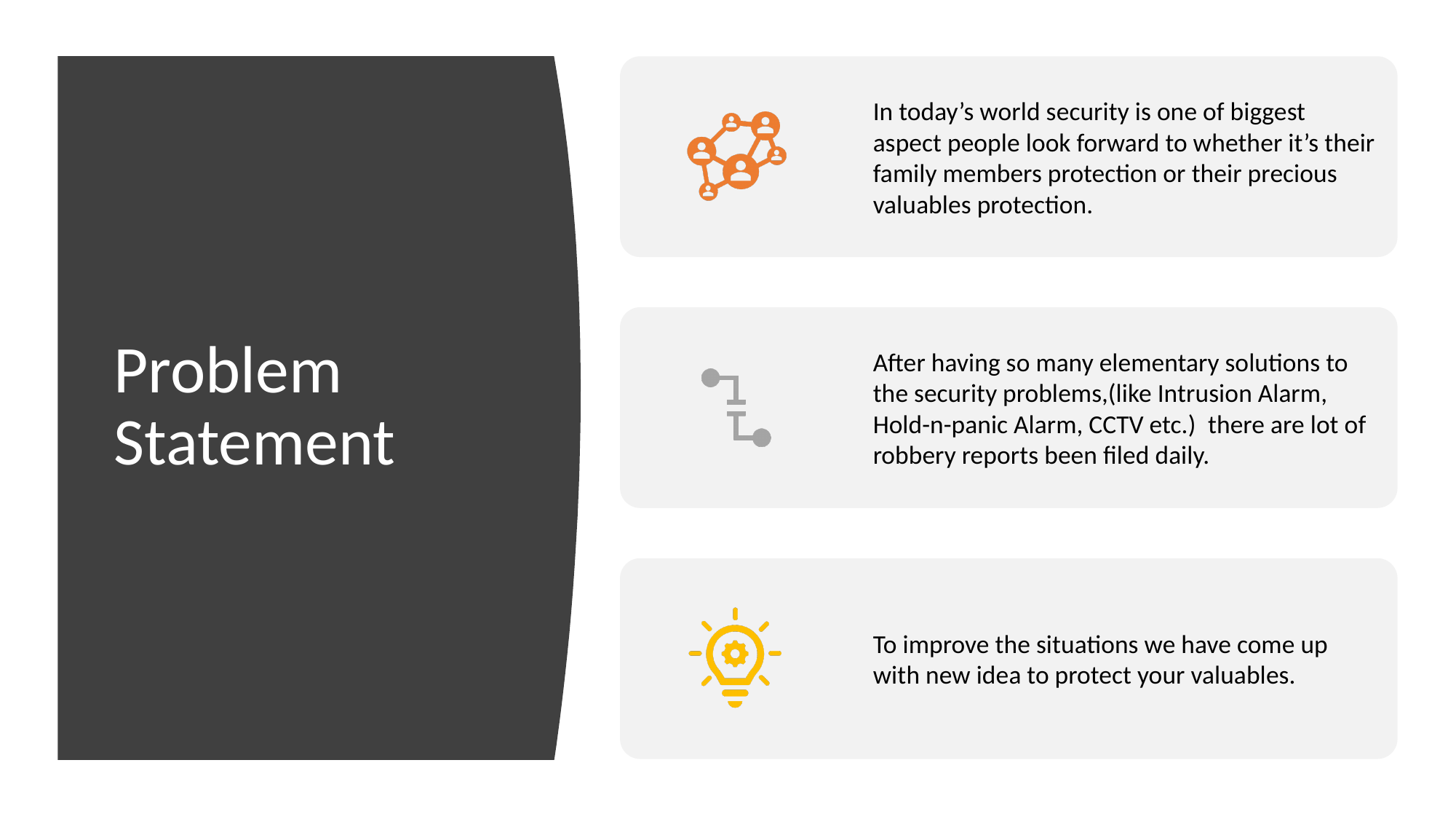

In today’s world security is one of biggest aspect people look forward to whether it’s their family members protection or their precious valuables protection.
After having so many elementary solutions to the security problems,(like Intrusion Alarm, Hold-n-panic Alarm, CCTV etc.)  there are lot of robbery reports been filed daily.
To improve the situations we have come up with new idea to protect your valuables.

# Problem Statement